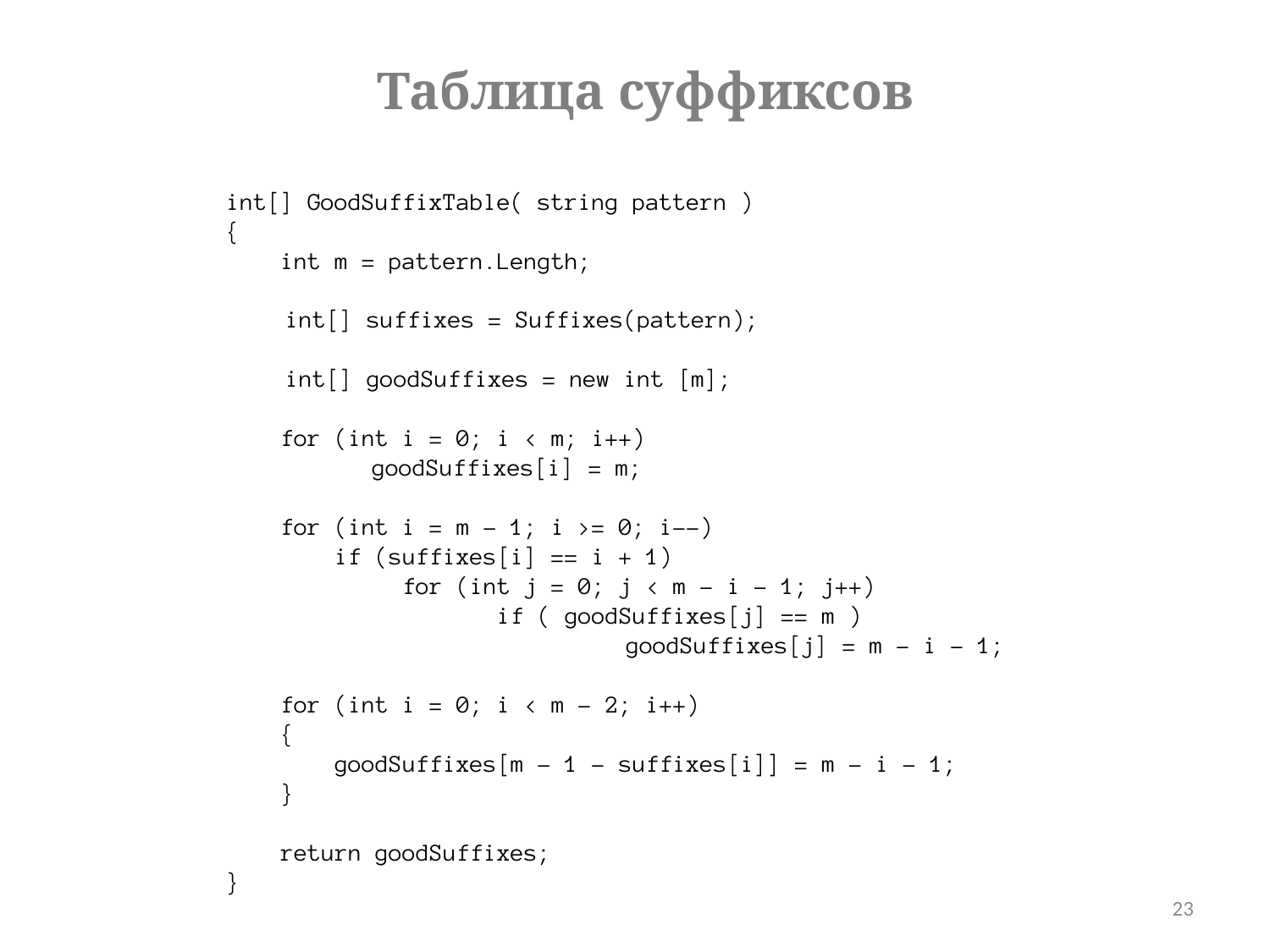

Таблица суффиксов
        int[] GoodSuffixTable( string pattern )
        {
            int m = pattern.Length;

	   int[] suffixes = Suffixes(pattern);

	   int[] goodSuffixes = new int [m];

            for (int i = 0; i < m; i++)
		goodSuffixes[i] = m;

            for (int i = m - 1; i >= 0; i--)
                if (suffixes[i] == i + 1)
                     for (int j = 0; j < m - i - 1; j++)
                            if ( goodSuffixes[j] == m )
				goodSuffixes[j] = m - i - 1;

            for (int i = 0; i < m - 2; i++)
            {
                goodSuffixes[m - 1 - suffixes[i]] = m - i - 1;
            }

            return goodSuffixes;
        }
23